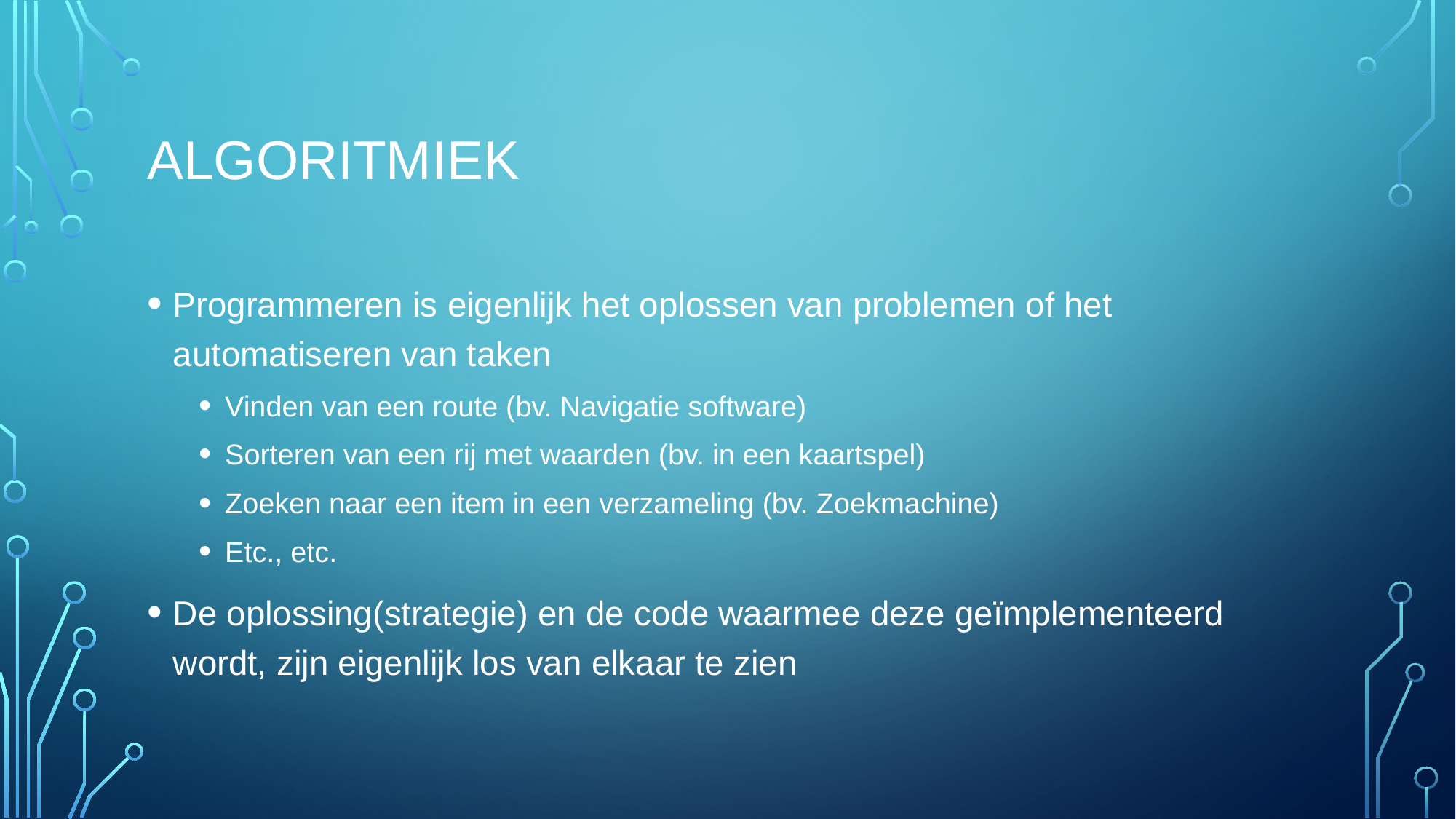

# Algoritmiek
Programmeren is eigenlijk het oplossen van problemen of het automatiseren van taken
Vinden van een route (bv. Navigatie software)
Sorteren van een rij met waarden (bv. in een kaartspel)
Zoeken naar een item in een verzameling (bv. Zoekmachine)
Etc., etc.
De oplossing(strategie) en de code waarmee deze geïmplementeerd wordt, zijn eigenlijk los van elkaar te zien